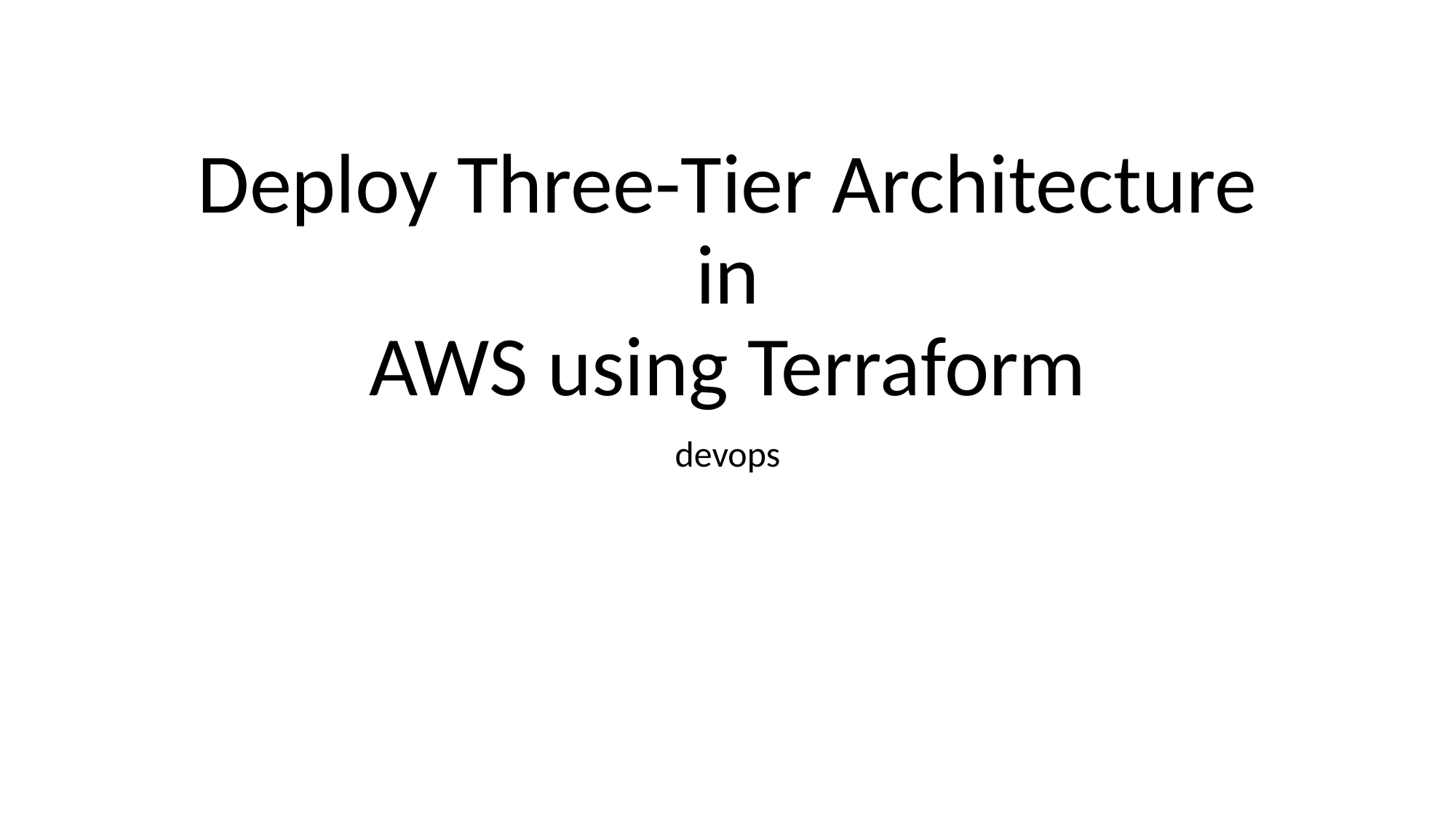

# Deploy Three-Tier Architecture in
AWS using Terraform
devops